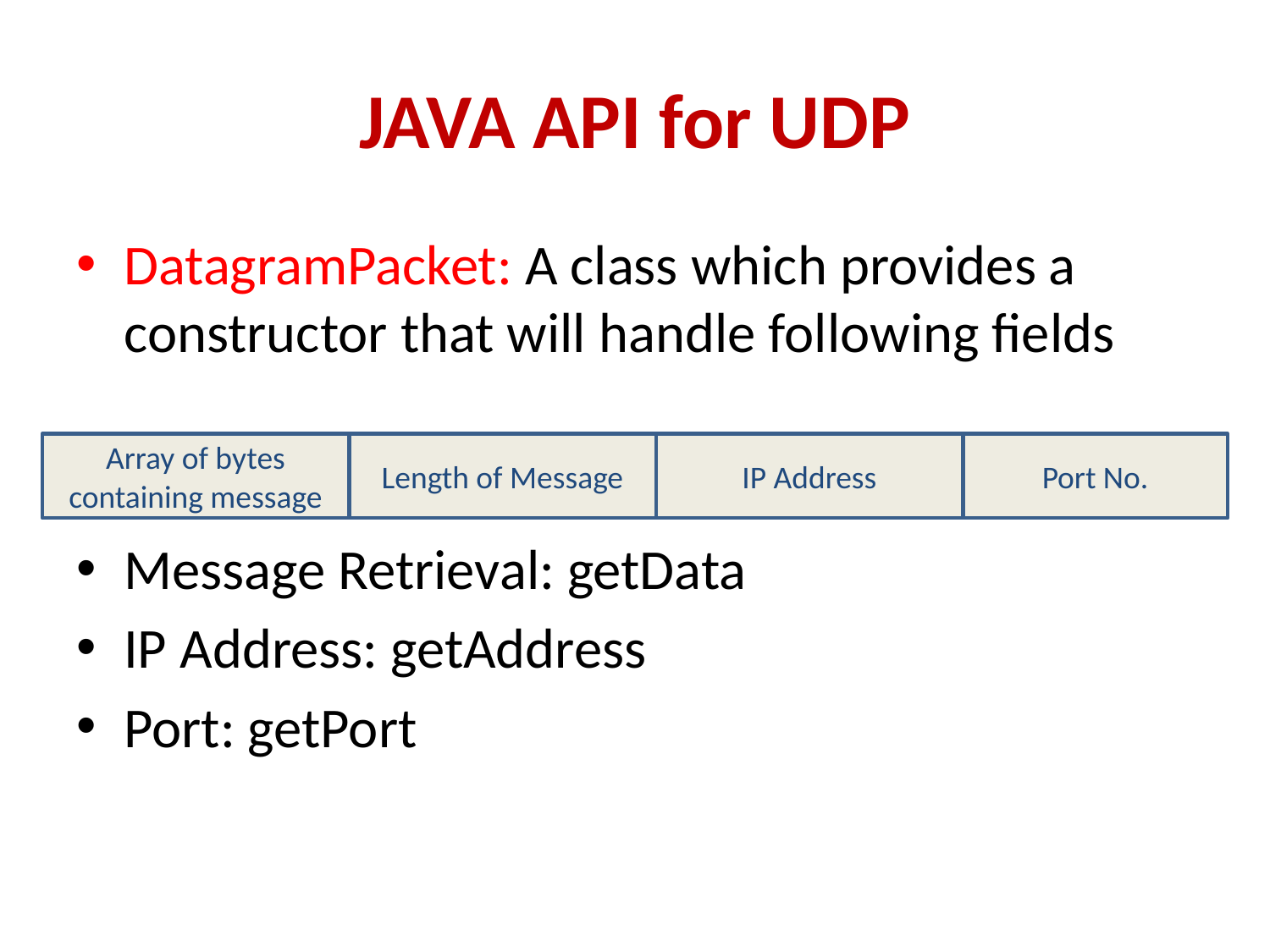

# JAVA API for UDP
DatagramPacket: A class which provides a constructor that will handle following fields

Message Retrieval: getData
IP Address: getAddress
Port: getPort

Array of bytes containing message
Length of Message
IP Address
Port No.